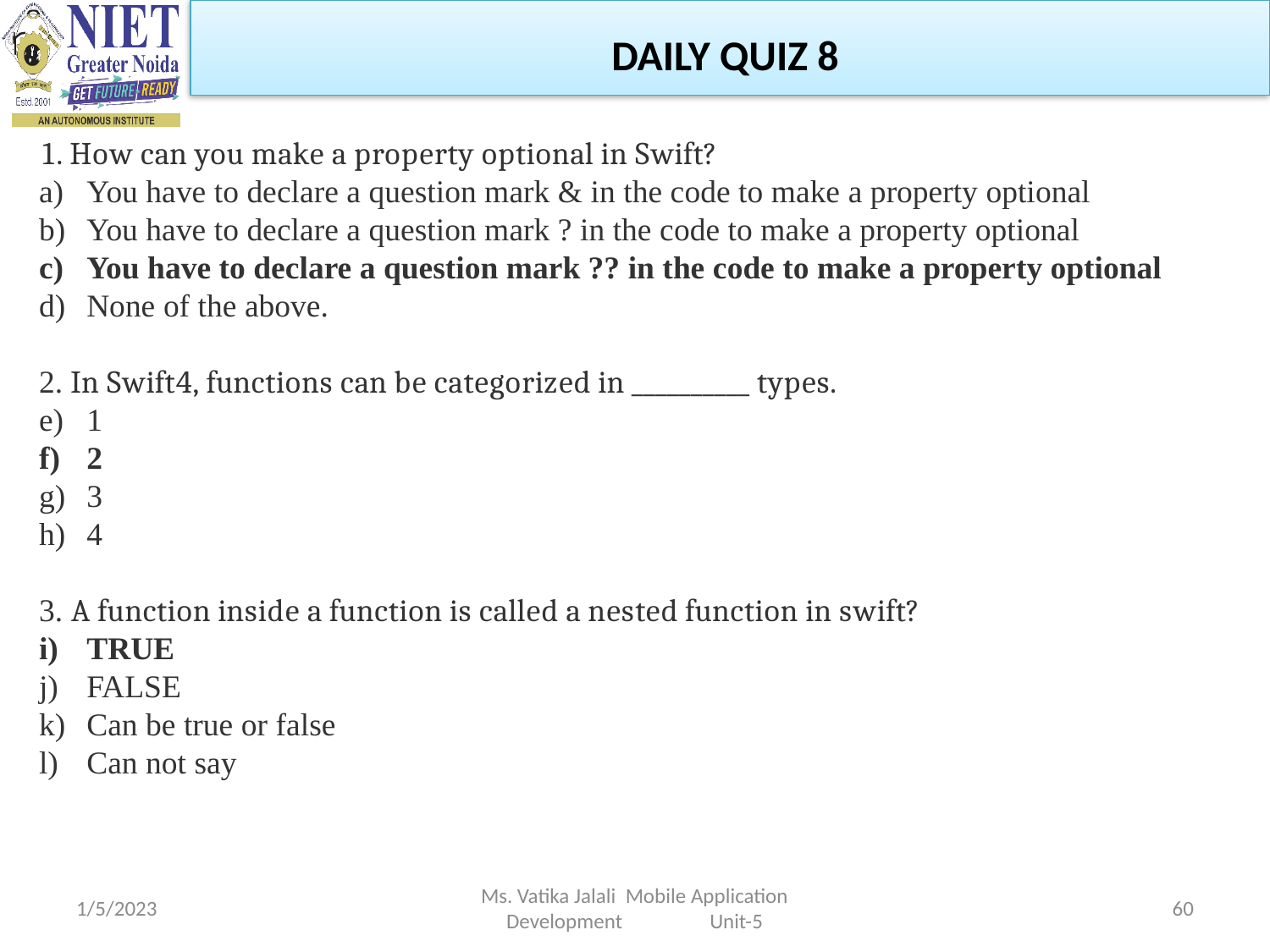

DAILY QUIZ 8

1. How can you make a property optional in Swift?
You have to declare a question mark & in the code to make a property optional
You have to declare a question mark ? in the code to make a property optional
You have to declare a question mark ?? in the code to make a property optional
None of the above.

2. In Swift4, functions can be categorized in __________ types.
1
2
3
4

3. A function inside a function is called a nested function in swift?
TRUE
FALSE
Can be true or false
Can not say

1/5/2023
Ms. Vatika Jalali  Mobile Application Development                  Unit-5
60